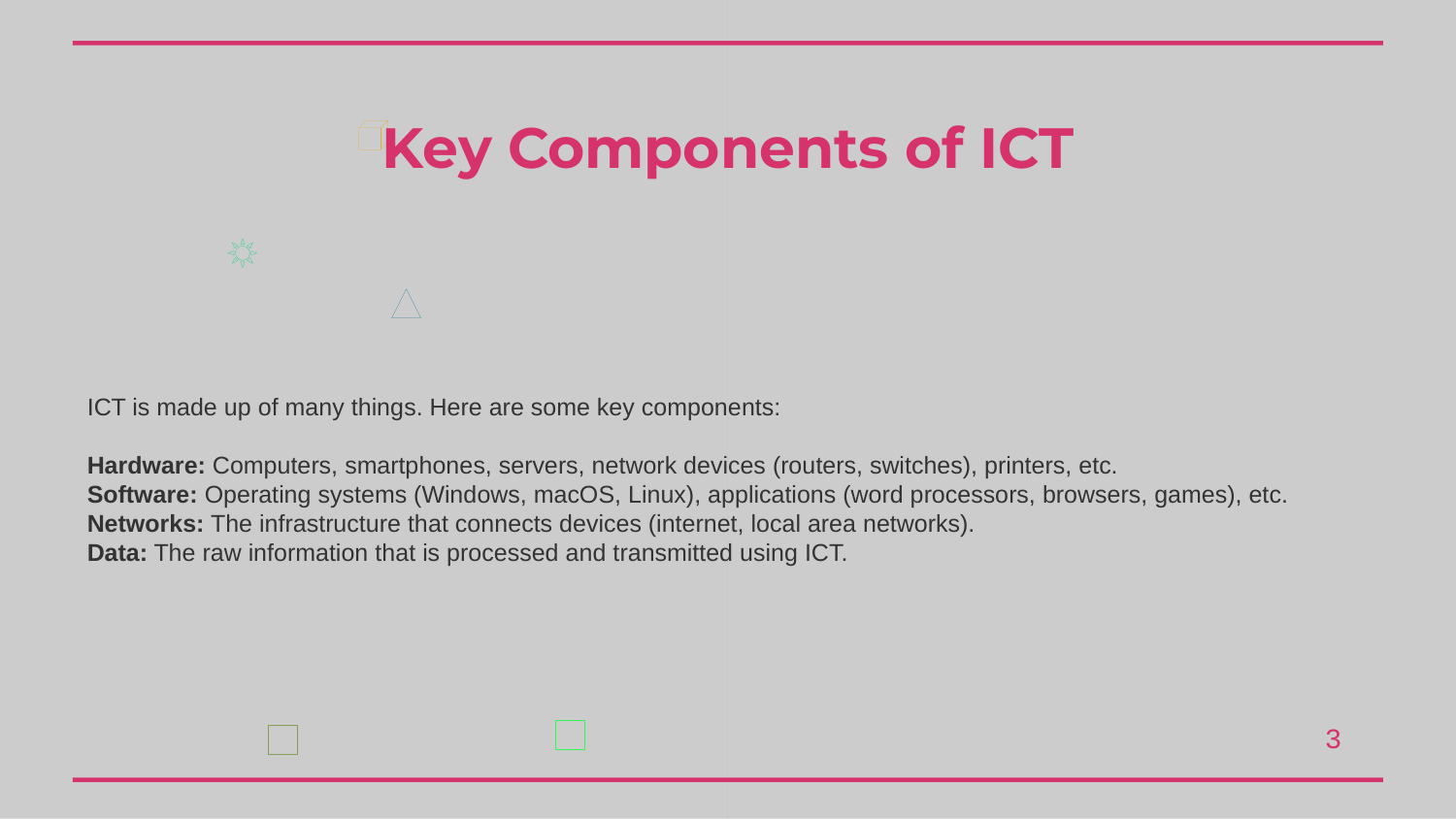

Key Components of ICT

ICT is made up of many things. Here are some key components:

Hardware: Computers, smartphones, servers, network devices (routers, switches), printers, etc.
Software: Operating systems (Windows, macOS, Linux), applications (word processors, browsers, games), etc.
Networks: The infrastructure that connects devices (internet, local area networks).
Data: The raw information that is processed and transmitted using ICT.

3